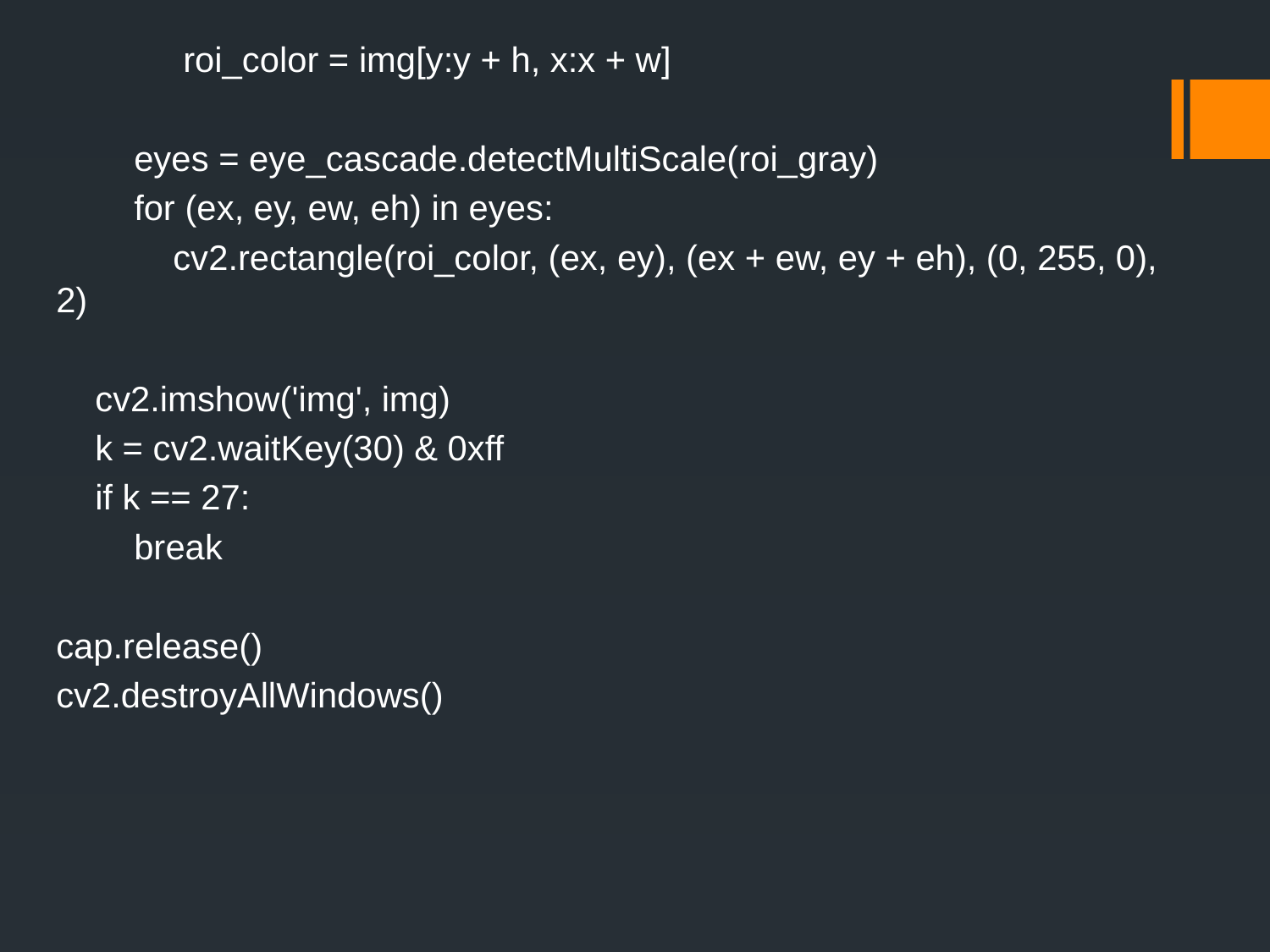

roi_color = img[y:y + h, x:x + w]

        eyes = eye_cascade.detectMultiScale(roi_gray)
        for (ex, ey, ew, eh) in eyes:
            cv2.rectangle(roi_color, (ex, ey), (ex + ew, ey + eh), (0, 255, 0), 2)

    cv2.imshow('img', img)
    k = cv2.waitKey(30) & 0xff
    if k == 27:
        break

cap.release()
cv2.destroyAllWindows()

#